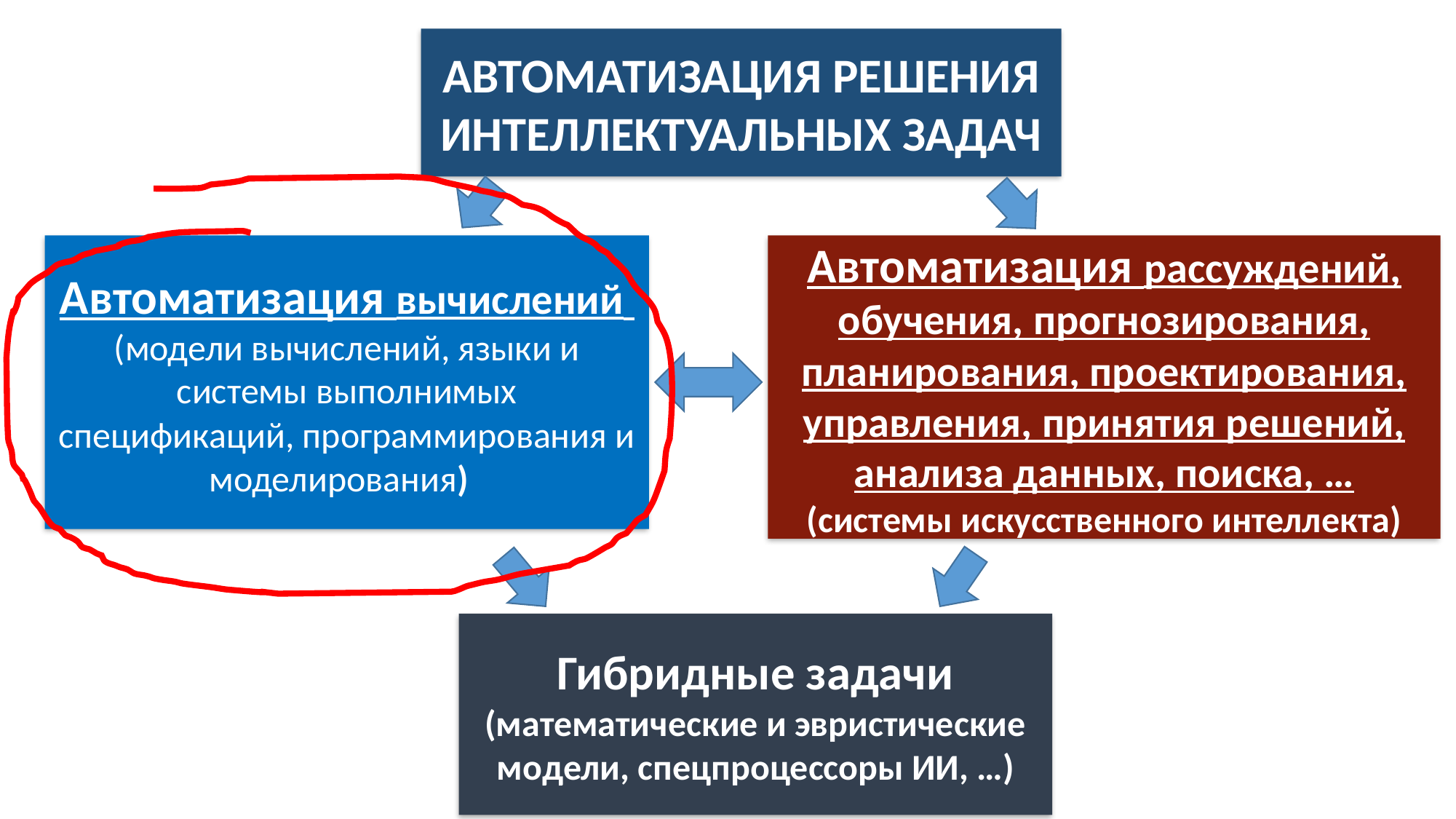

АВТОМАТИЗАЦИЯ РЕШЕНИЯ ИНТЕЛЛЕКТУАЛЬНЫХ ЗАДАЧ

Автоматизация вычислений
(модели вычислений, языки и системы выполнимых спецификаций, программирования и моделирования)
Автоматизация рассуждений, обучения, прогнозирования, планирования, проектирования, управления, принятия решений, анализа данных, поиска, …
(системы искусственного интеллекта)

Гибридные задачи (математические и эвристические модели, спецпроцессоры ИИ, …)